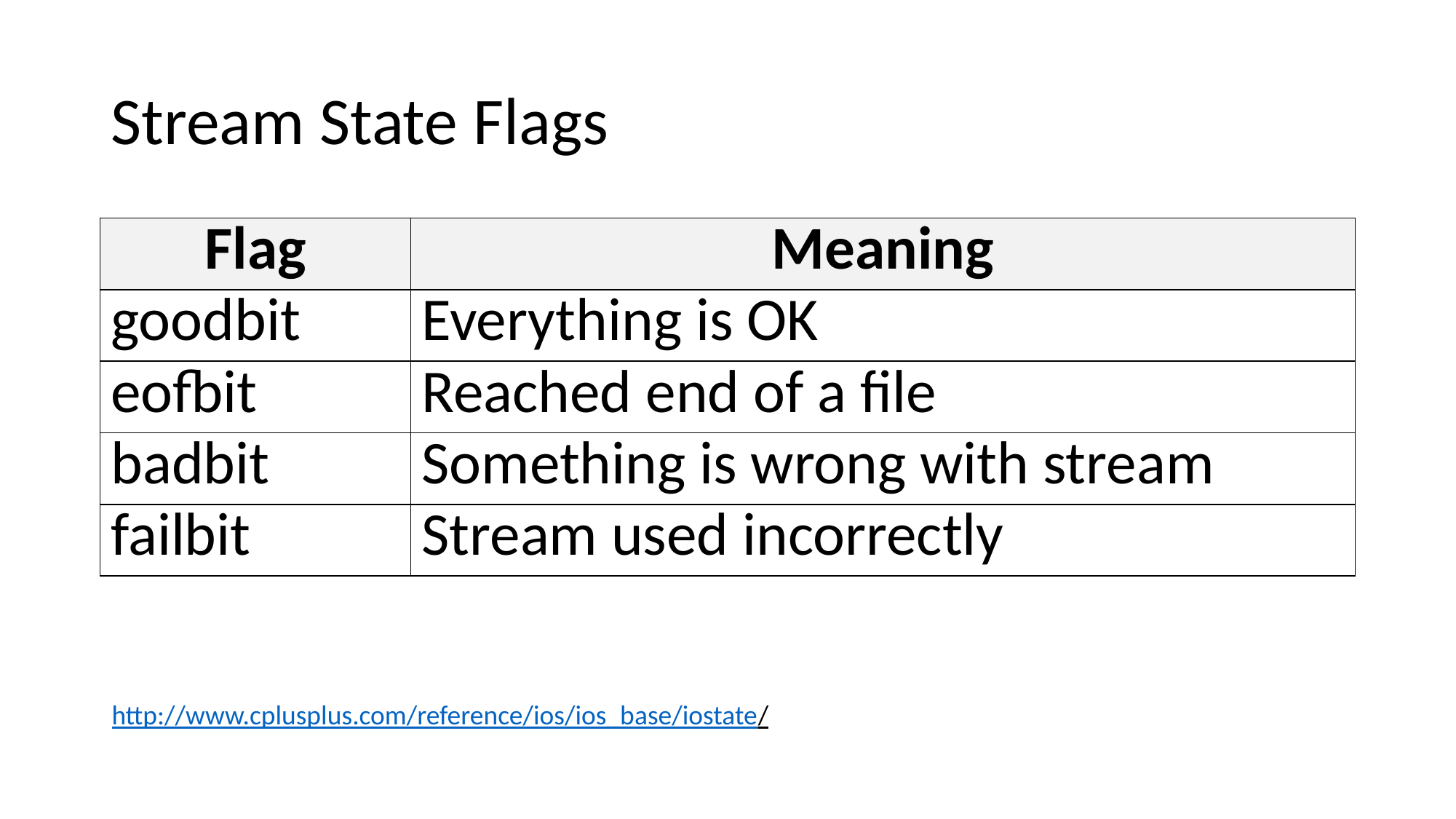

# Stream State Flags
| Flag | Meaning |
| --- | --- |
| goodbit | Everything is OK |
| eofbit | Reached end of a file |
| badbit | Something is wrong with stream |
| failbit | Stream used incorrectly |
http://www.cplusplus.com/reference/ios/ios_base/iostate/